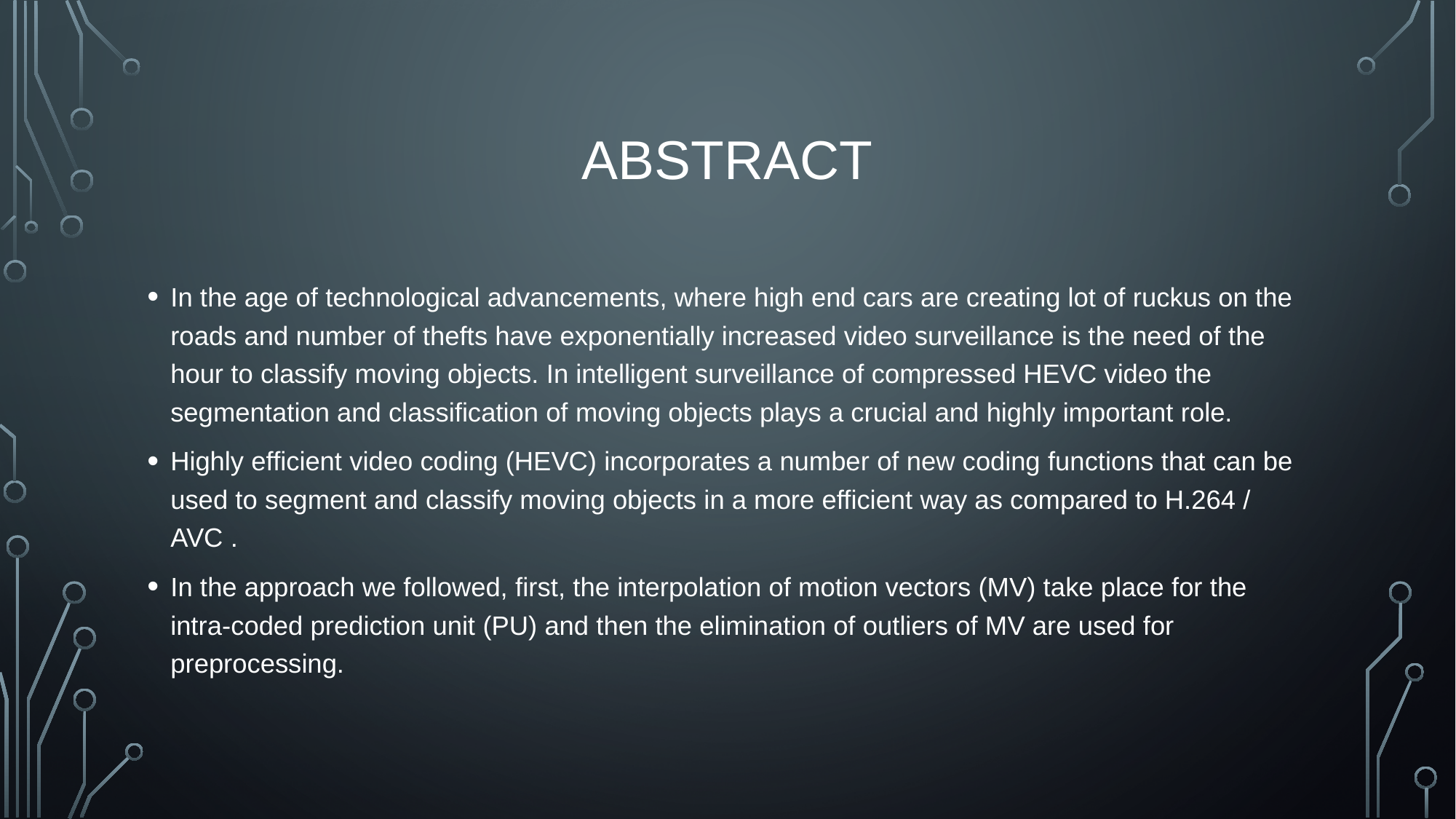

# Abstract
In the age of technological advancements, where high end cars are creating lot of ruckus on the roads and number of thefts have exponentially increased video surveillance is the need of the hour to classify moving objects. In intelligent surveillance of compressed HEVC video the segmentation and classification of moving objects plays a crucial and highly important role.
Highly efficient video coding (HEVC) incorporates a number of new coding functions that can be used to segment and classify moving objects in a more efficient way as compared to H.264 / AVC .
In the approach we followed, first, the interpolation of motion vectors (MV) take place for the intra-coded prediction unit (PU) and then the elimination of outliers of MV are used for preprocessing.